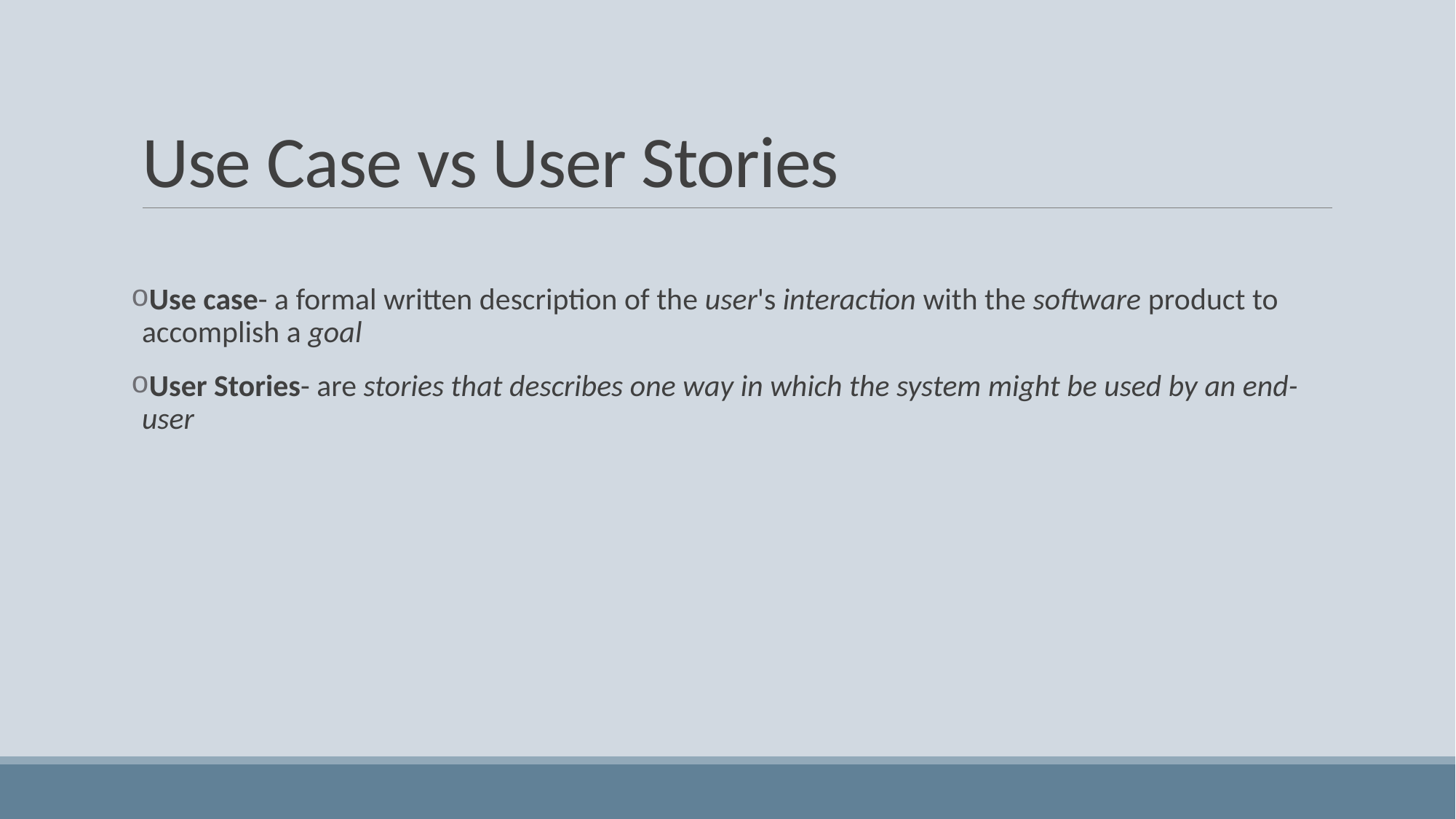

# Use Case vs User Stories

Use case- a formal written description of the user's interaction with the software product to accomplish a goal
User Stories- are stories that describes one way in which the system might be used by an end-user